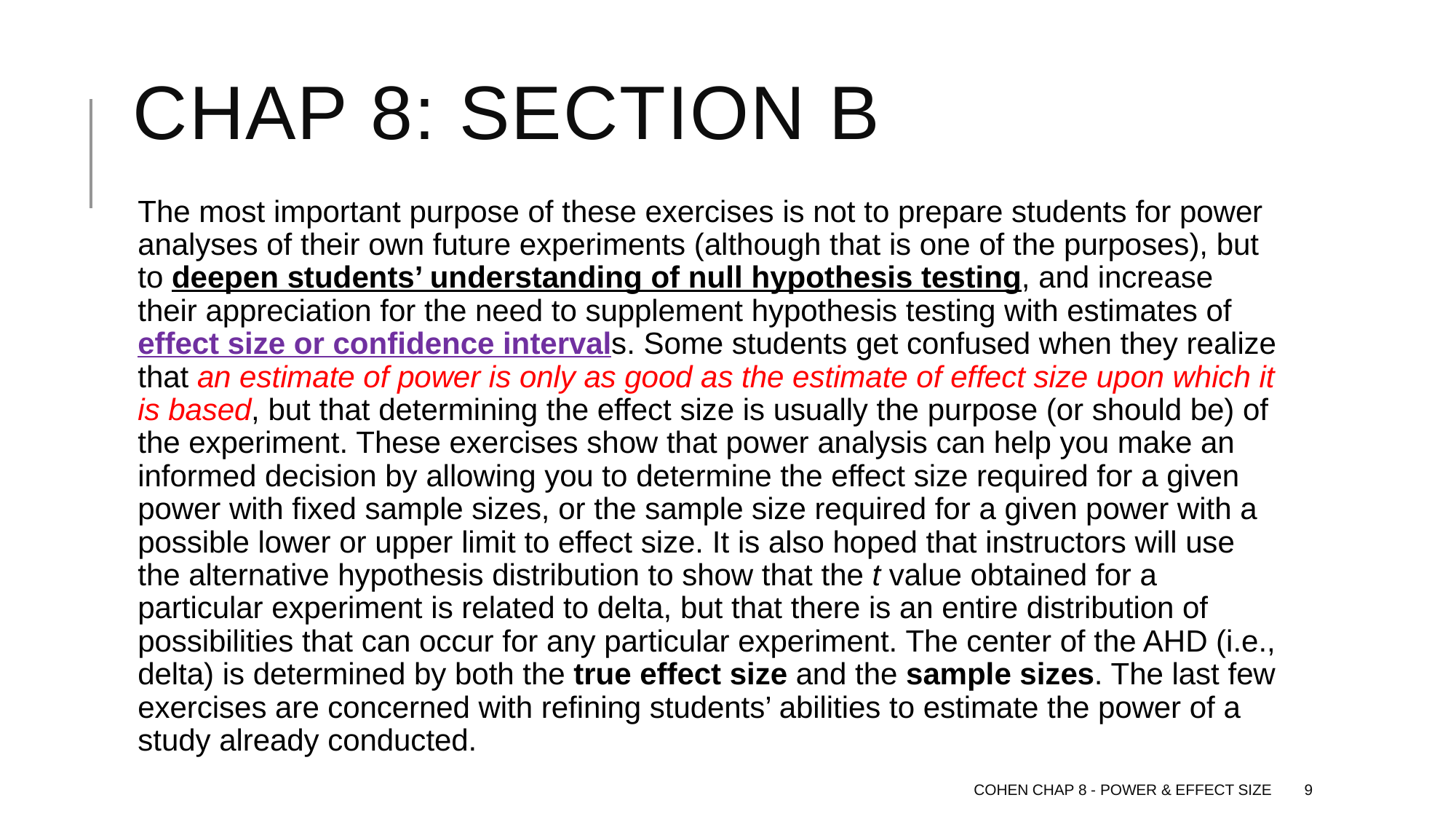

# Chap 8: section B
The most important purpose of these exercises is not to prepare students for power analyses of their own future experiments (although that is one of the purposes), but to deepen students’ understanding of null hypothesis testing, and increase their appreciation for the need to supplement hypothesis testing with estimates of effect size or confidence intervals. Some students get confused when they realize that an estimate of power is only as good as the estimate of effect size upon which it is based, but that determining the effect size is usually the purpose (or should be) of the experiment. These exercises show that power analysis can help you make an informed decision by allowing you to determine the effect size required for a given power with fixed sample sizes, or the sample size required for a given power with a possible lower or upper limit to effect size. It is also hoped that instructors will use the alternative hypothesis distribution to show that the t value obtained for a particular experiment is related to delta, but that there is an entire distribution of possibilities that can occur for any particular experiment. The center of the AHD (i.e., delta) is determined by both the true effect size and the sample sizes. The last few exercises are concerned with refining students’ abilities to estimate the power of a study already conducted.

Cohen Chap 8 - Power & Effect Size
9